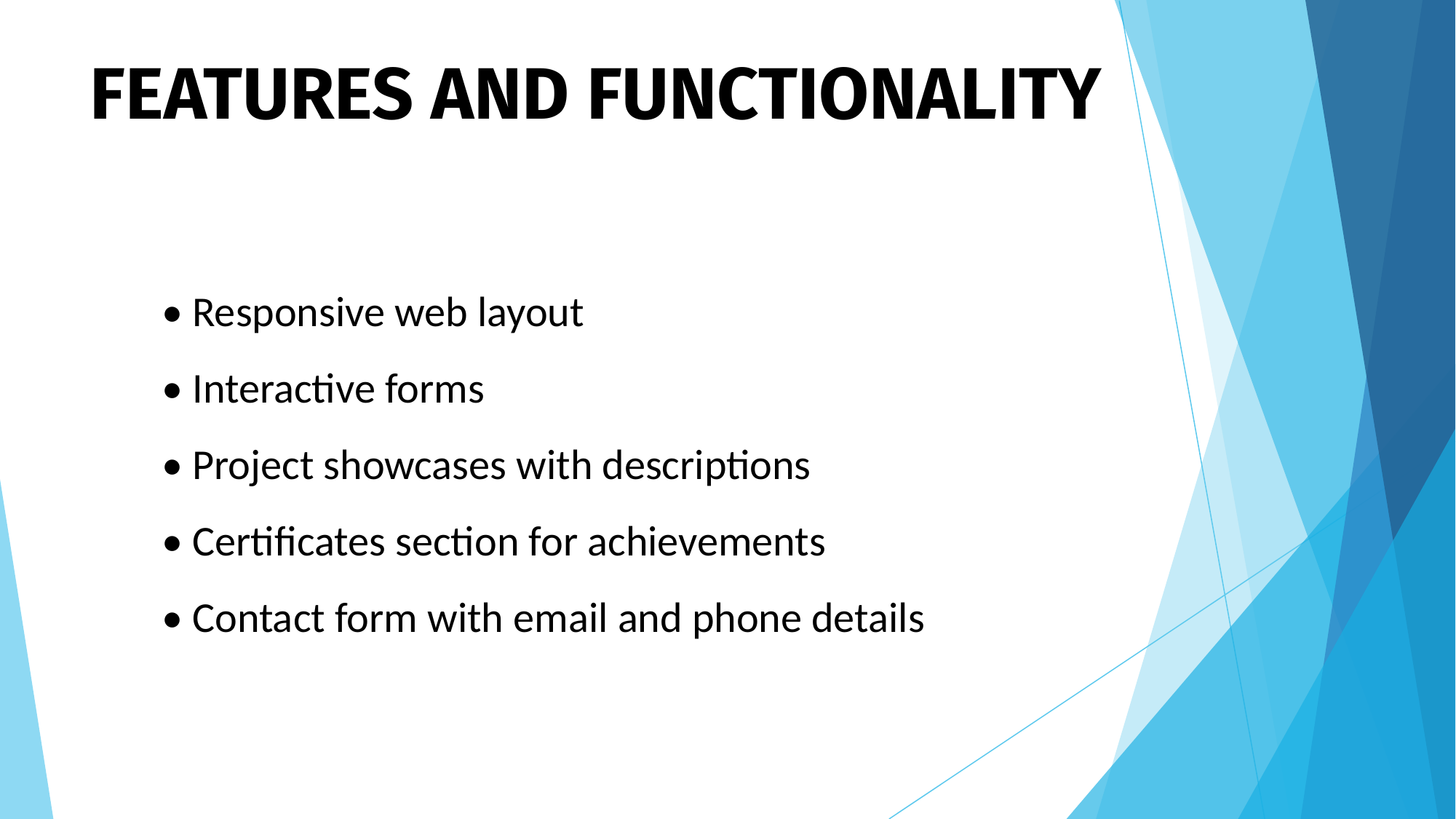

# FEATURES AND FUNCTIONALITY
• Responsive web layout
• Interactive forms
• Project showcases with descriptions
• Certificates section for achievements
• Contact form with email and phone details